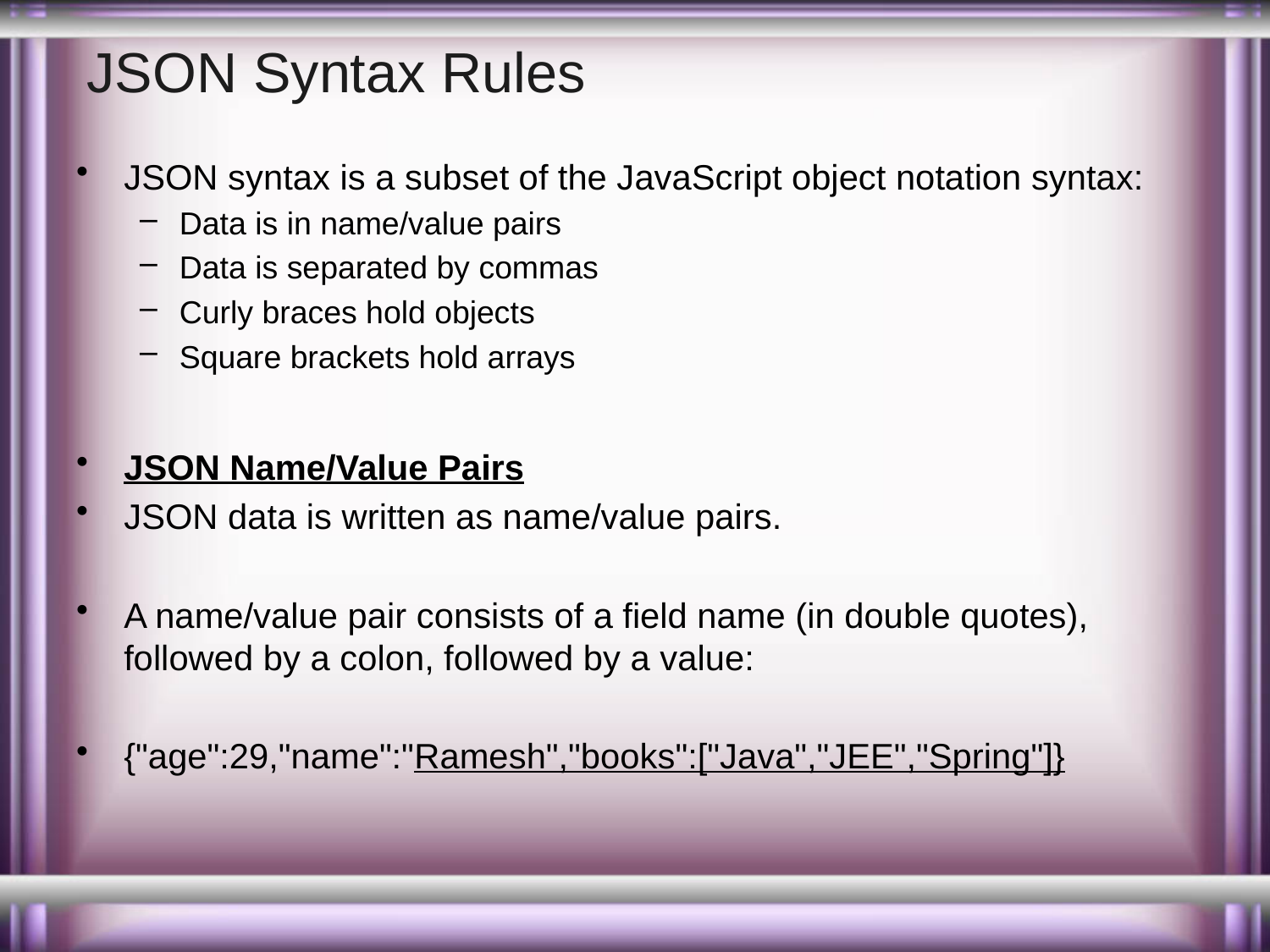

# JSON Syntax Rules
JSON syntax is a subset of the JavaScript object notation syntax:
Data is in name/value pairs
Data is separated by commas
Curly braces hold objects
Square brackets hold arrays

JSON Name/Value Pairs
JSON data is written as name/value pairs.

A name/value pair consists of a field name (in double quotes), followed by a colon, followed by a value:

{"age":29,"name":"Ramesh","books":["Java","JEE","Spring"]}